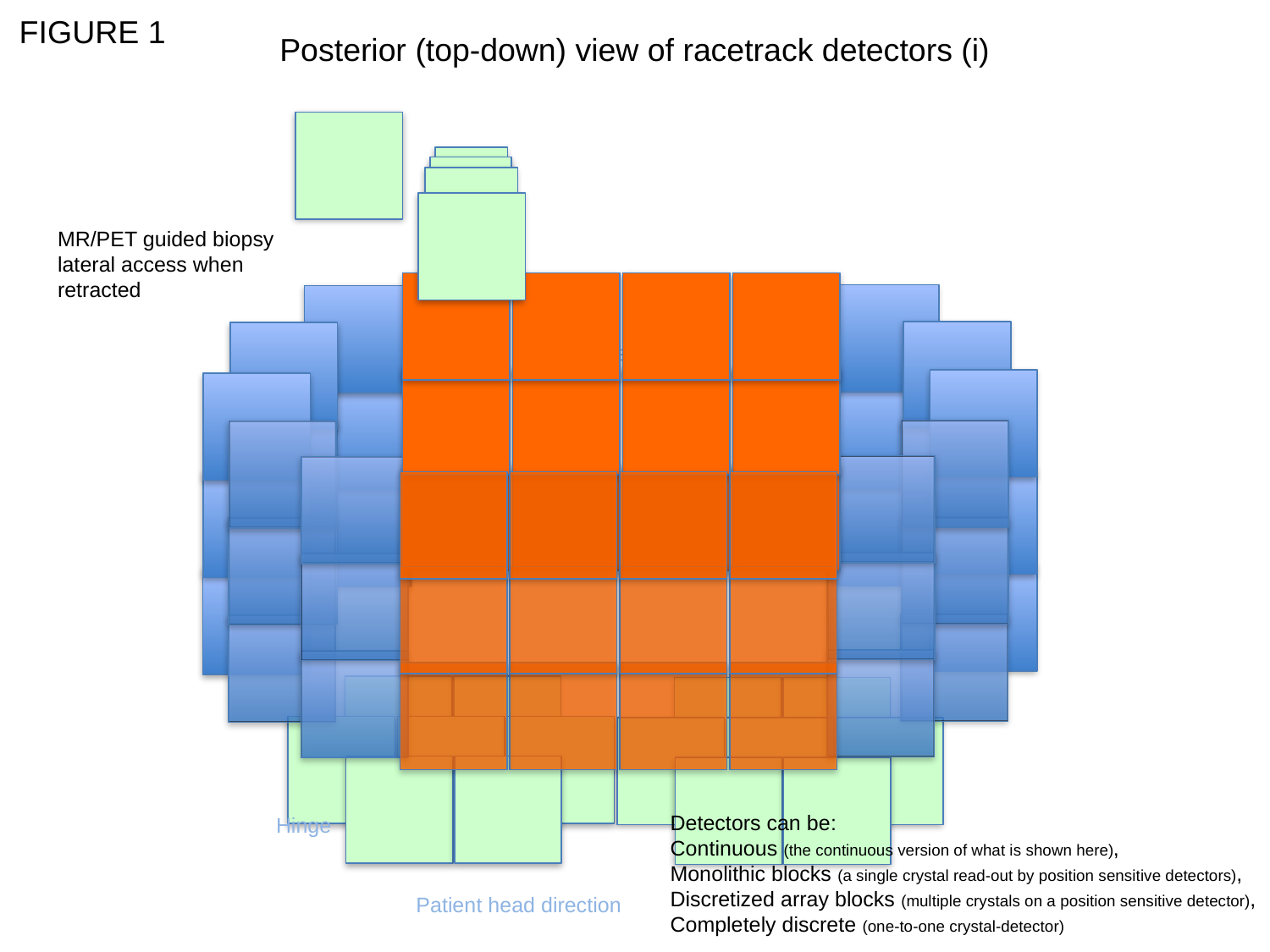

FIGURE 1
Posterior (top-down) view of racetrack detectors (i)

MR/PET guided biopsy
lateral access when
retracted

Patient feet direction

Detectors can be:
Continuous (the continuous version of what is shown here),
Monolithic blocks (a single crystal read-out by position sensitive detectors),
Discretized array blocks (multiple crystals on a position sensitive detector),
Completely discrete (one-to-one crystal-detector)
Hinge
Patient head direction